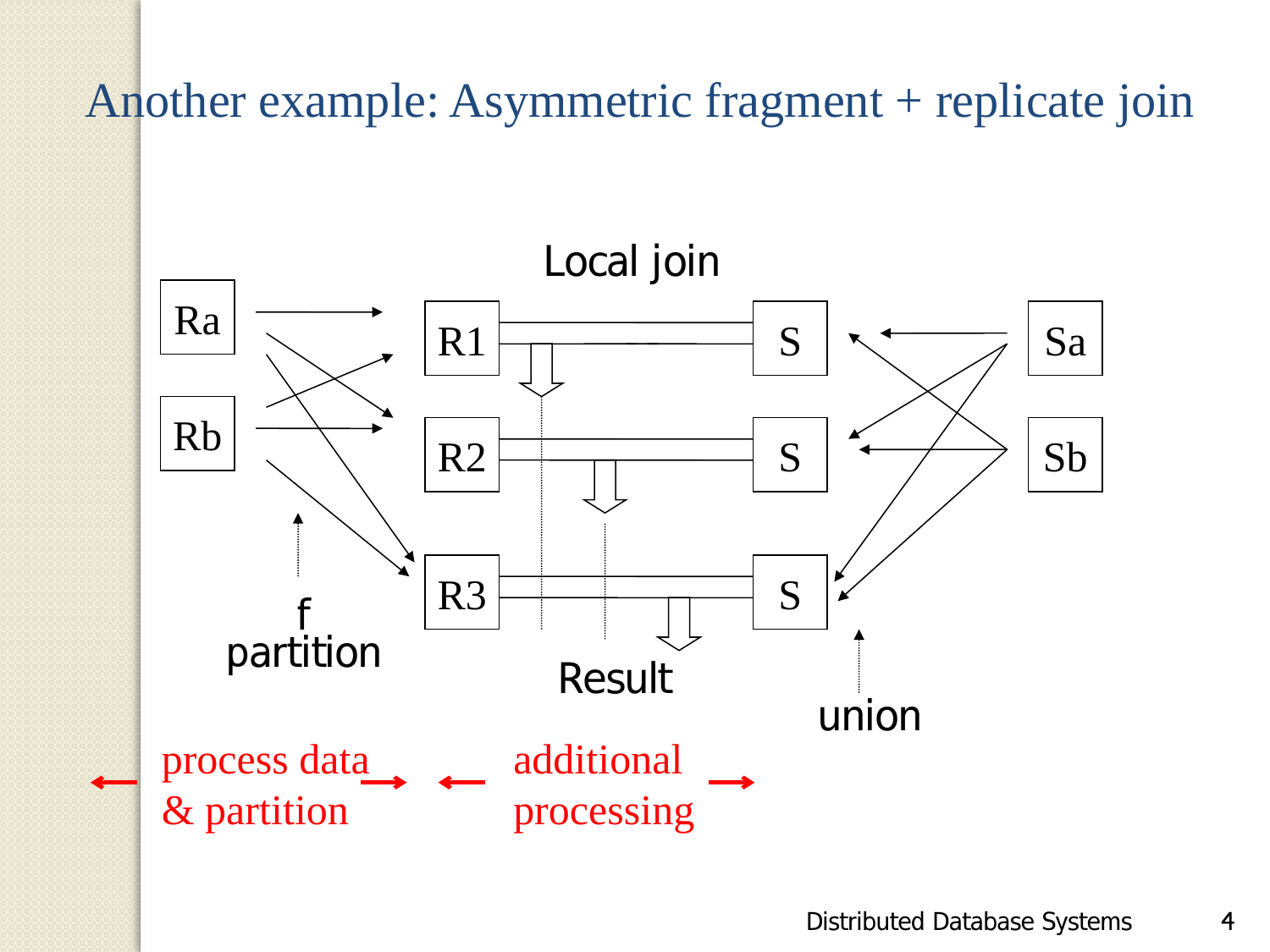

Another example: Asymmetric fragment + replicate join
Local join
Ra
R1
R2
R3
S
S
S
Sa

Rb

Sb

f
partition

Result
union
process data
& partition
additional
processing
Distributed Database Systems
4